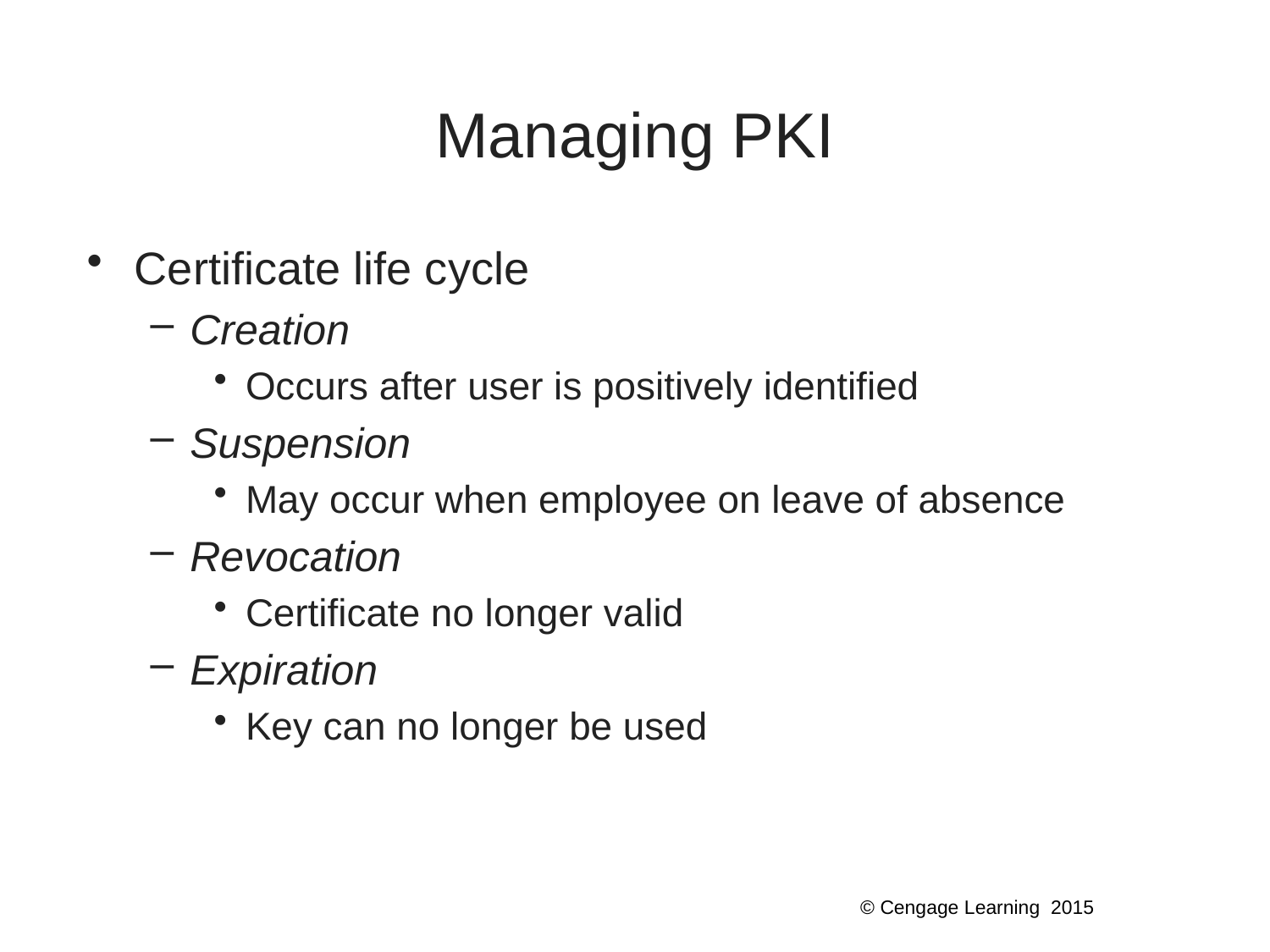

# Managing PKI
Certificate life cycle
Creation
Occurs after user is positively identified
Suspension
May occur when employee on leave of absence
Revocation
Certificate no longer valid
Expiration
Key can no longer be used